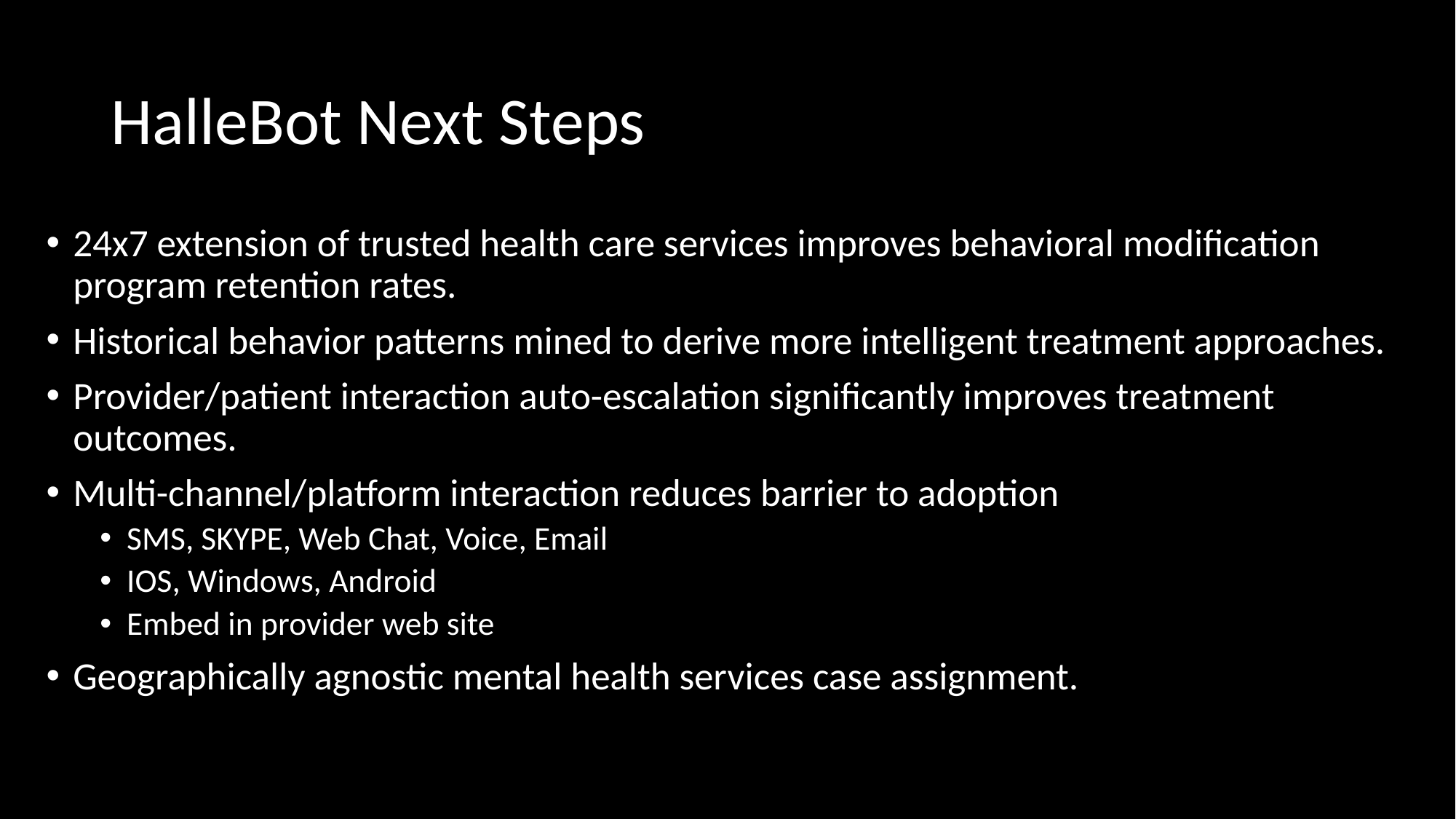

# HalleBot Next Steps
24x7 extension of trusted health care services improves behavioral modification program retention rates.
Historical behavior patterns mined to derive more intelligent treatment approaches.
Provider/patient interaction auto-escalation significantly improves treatment outcomes.
Multi-channel/platform interaction reduces barrier to adoption
SMS, SKYPE, Web Chat, Voice, Email
IOS, Windows, Android
Embed in provider web site
Geographically agnostic mental health services case assignment.